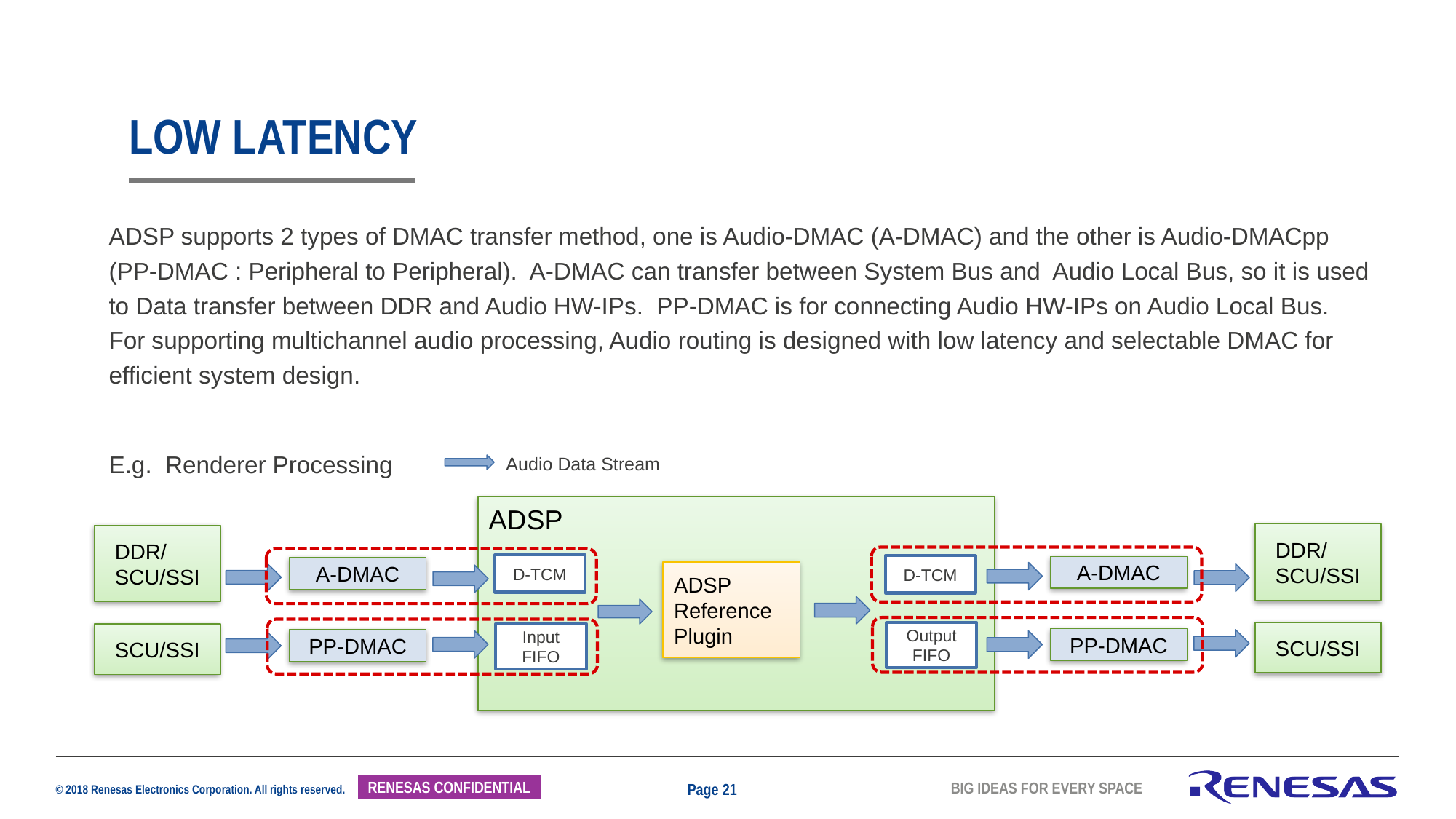

# Low Latency
ADSP supports 2 types of DMAC transfer method, one is Audio-DMAC (A-DMAC) and the other is Audio-DMACpp (PP-DMAC : Peripheral to Peripheral).  A-DMAC can transfer between System Bus and  Audio Local Bus, so it is used to Data transfer between DDR and Audio HW-IPs.  PP-DMAC is for connecting Audio HW-IPs on Audio Local Bus.
For supporting multichannel audio processing, Audio routing is designed with low latency and selectable DMAC for efficient system design.
E.g.  Renderer Processing
Audio Data Stream

ADSP

DDR/
SCU/SSI
DDR/
SCU/SSI

D-TCM
D-TCM
A-DMAC
A-DMAC
ADSP
Reference
Plugin

SCU/SSI
Output
FIFO
SCU/SSI
Input
FIFO
PP-DMAC

PP-DMAC

Page 21